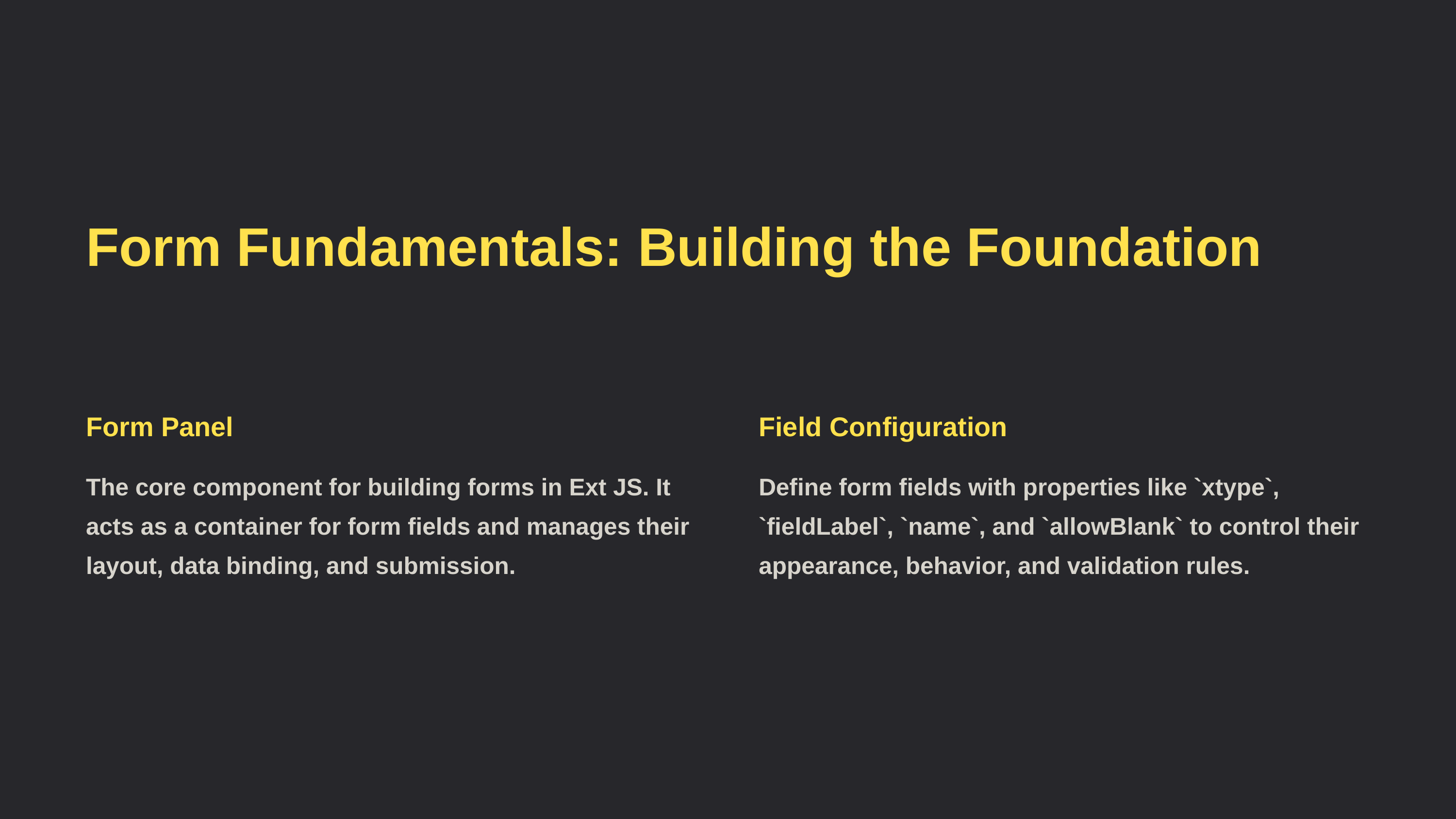

Form Fundamentals: Building the Foundation

Form Panel

Field Configuration

The core component for building forms in Ext JS. It acts as a container for form fields and manages their layout, data binding, and submission.

Define form fields with properties like `xtype`, `fieldLabel`, `name`, and `allowBlank` to control their appearance, behavior, and validation rules.